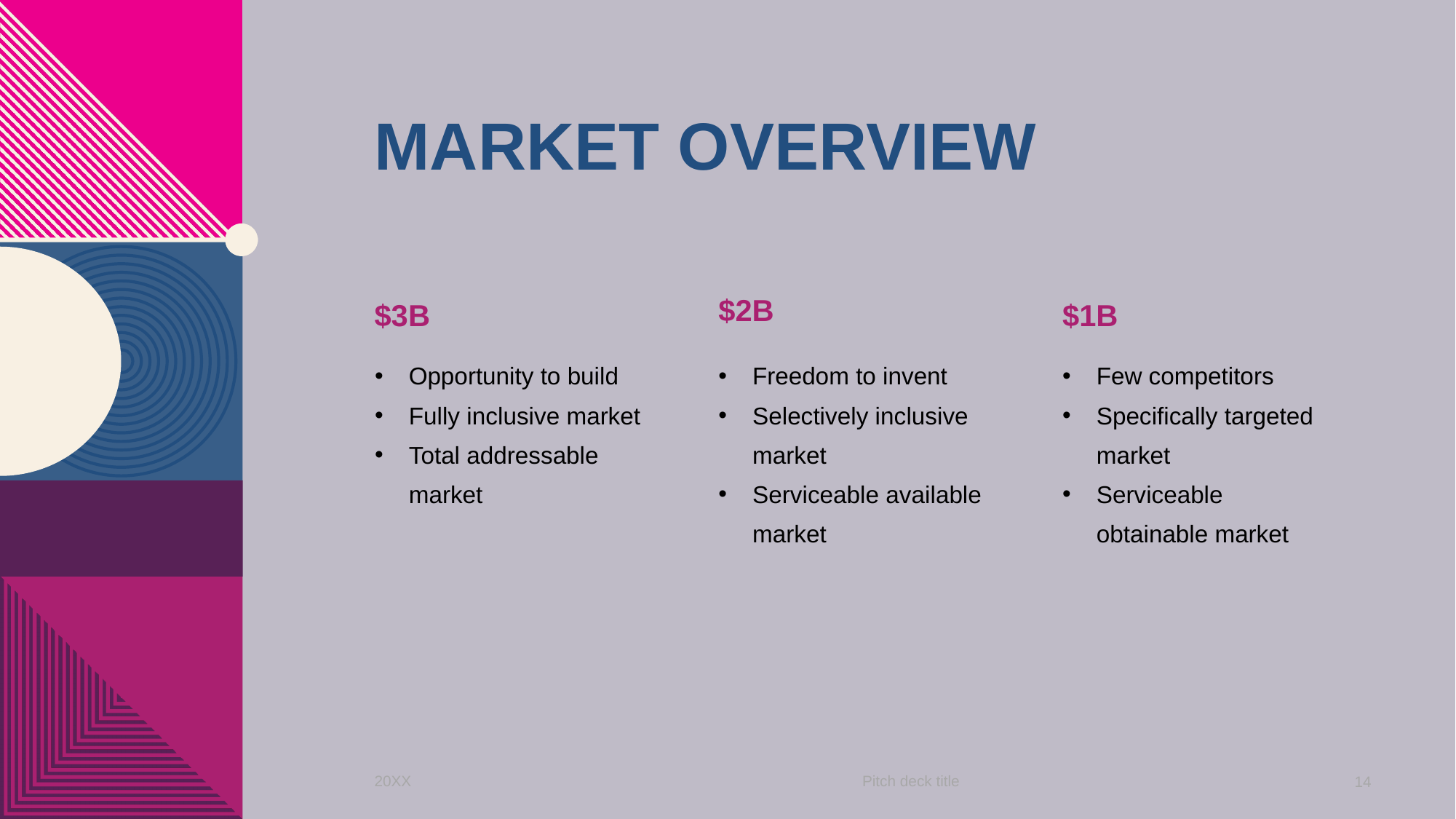

# MARKET OVERVIEW
$3B
$2B
$1B
Opportunity to build
Fully inclusive market
Total addressable market
Freedom to invent
Selectively inclusive market
Serviceable available market
Few competitors
Specifically targeted market
Serviceable obtainable market
Pitch deck title
20XX
14